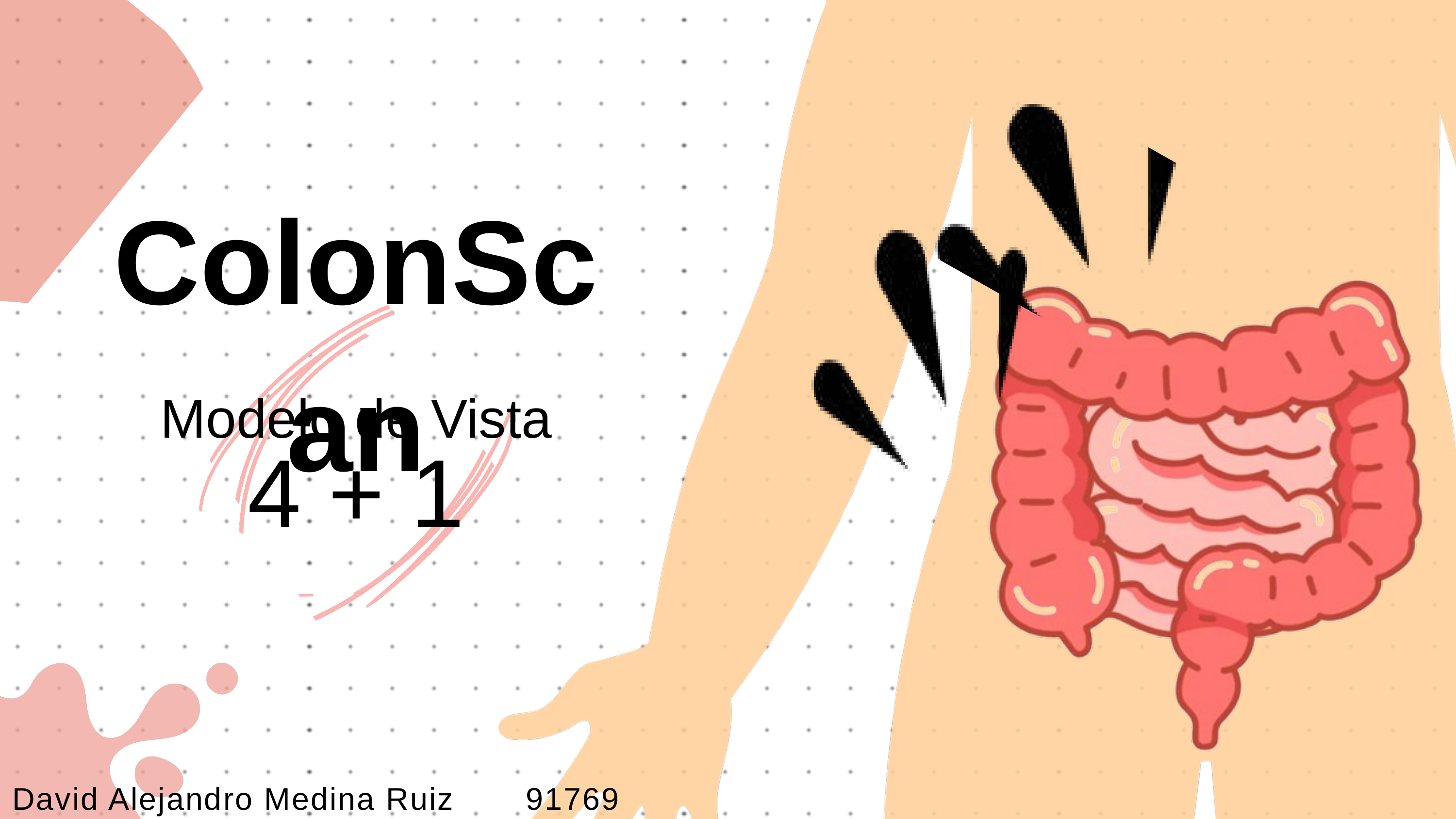

ColonScan

Modelo de Vista
4 + 1

David Alejandro Medina Ruiz       91769